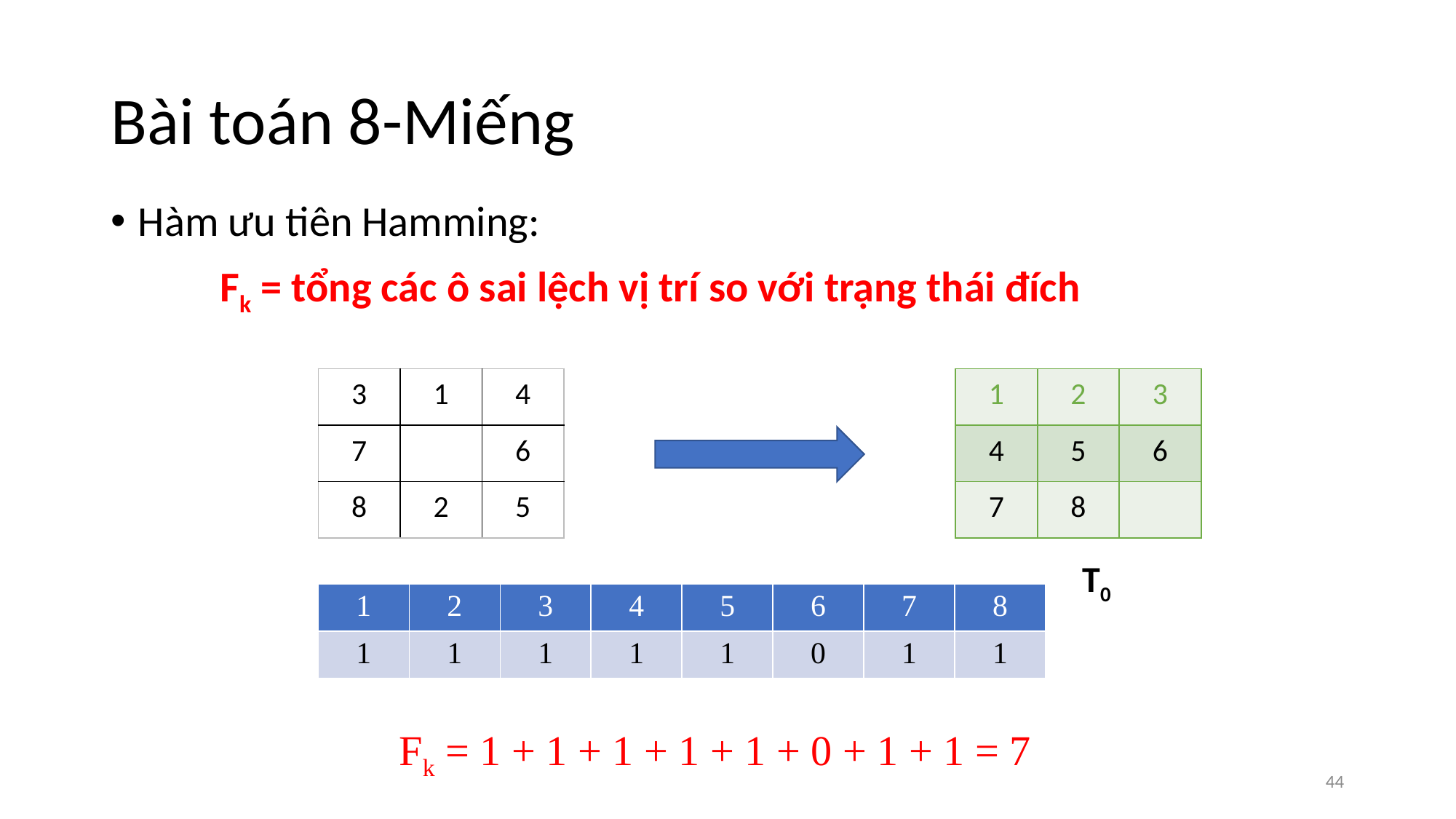

# Bài toán 8-Miếng
Hàm ưu tiên Hamming:
	Fk = tổng các ô sai lệch vị trí so với trạng thái đích
| 3 | 1 | 4 |
| --- | --- | --- |
| 7 |  | 6 |
| 8 | 2 | 5 |
| 1 | 2 | 3 |
| --- | --- | --- |
| 4 | 5 | 6 |
| 7 | 8 |  |

T0
| 1 | 2 | 3 | 4 | 5 | 6 | 7 | 8 |
| --- | --- | --- | --- | --- | --- | --- | --- |
| 1 | 1 | 1 | 1 | 1 | 0 | 1 | 1 |
Fk = 1 + 1 + 1 + 1 + 1 + 0 + 1 + 1 = 7
44